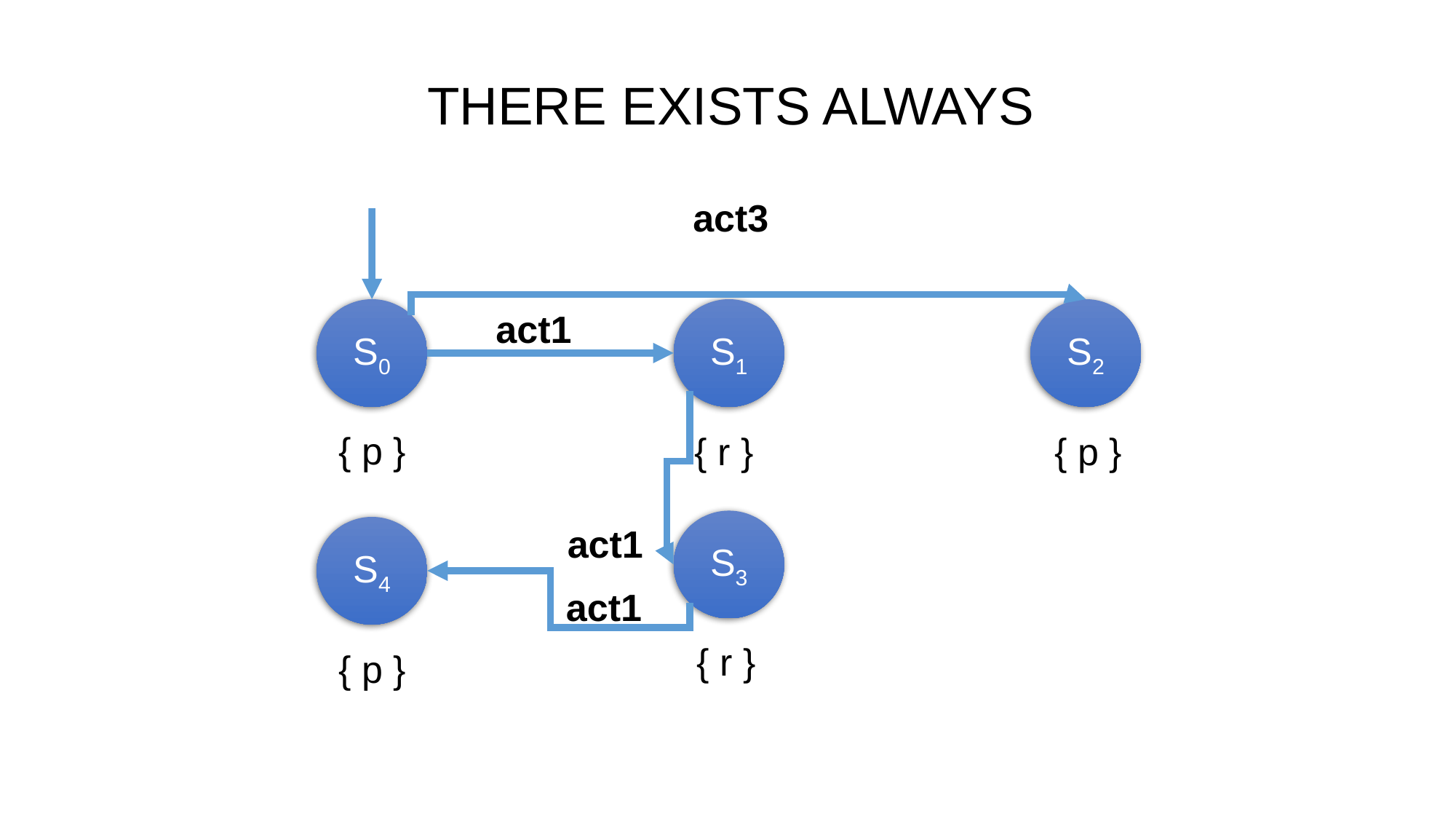

THERE EXISTS ALWAYS
act3
S0
S1
S2
act1
{ p }
{ r }
{ p }
S3
act1
S4
act1
{ r }
{ p }